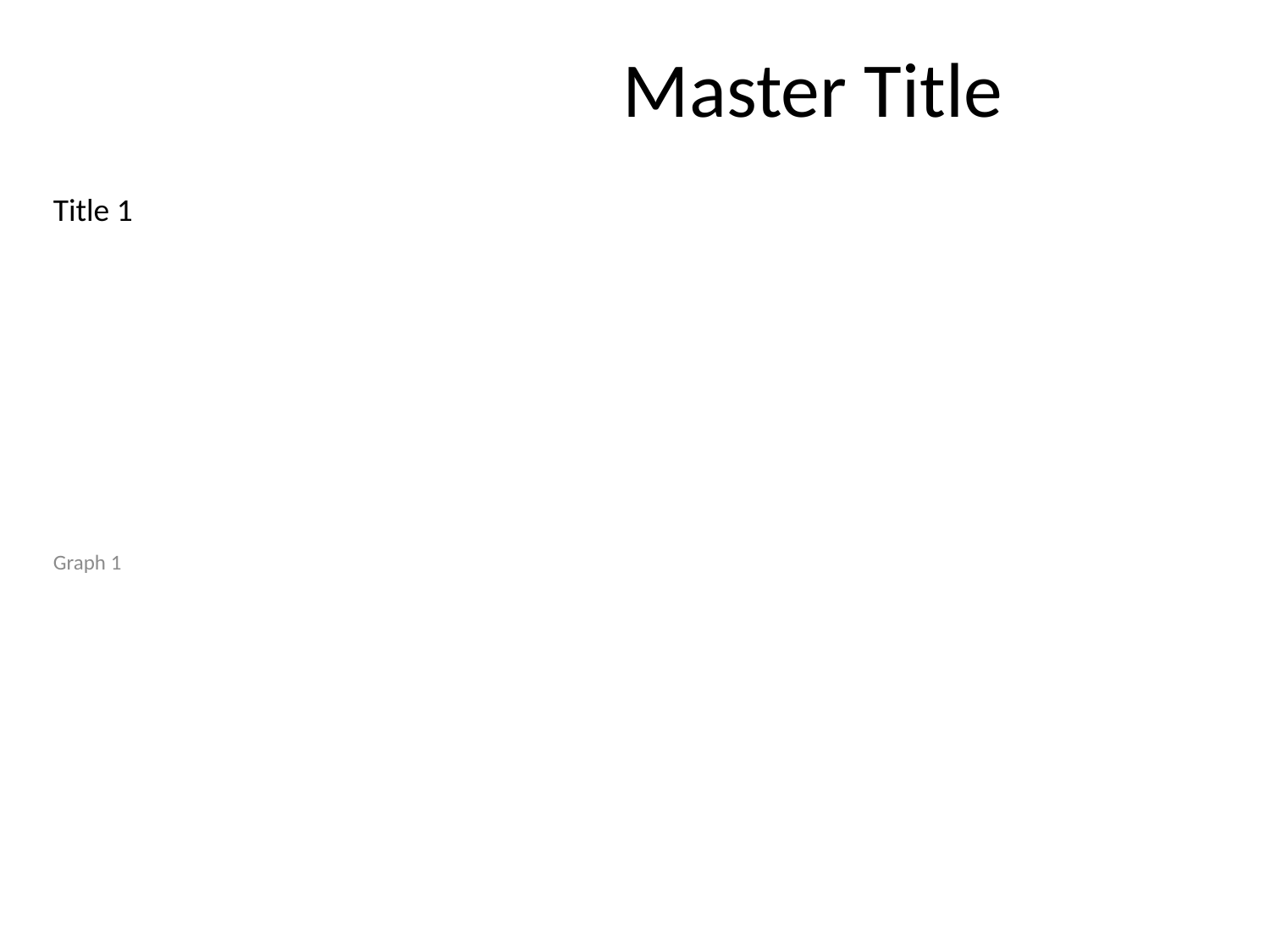

# Master Title
Title 1
Graph 1